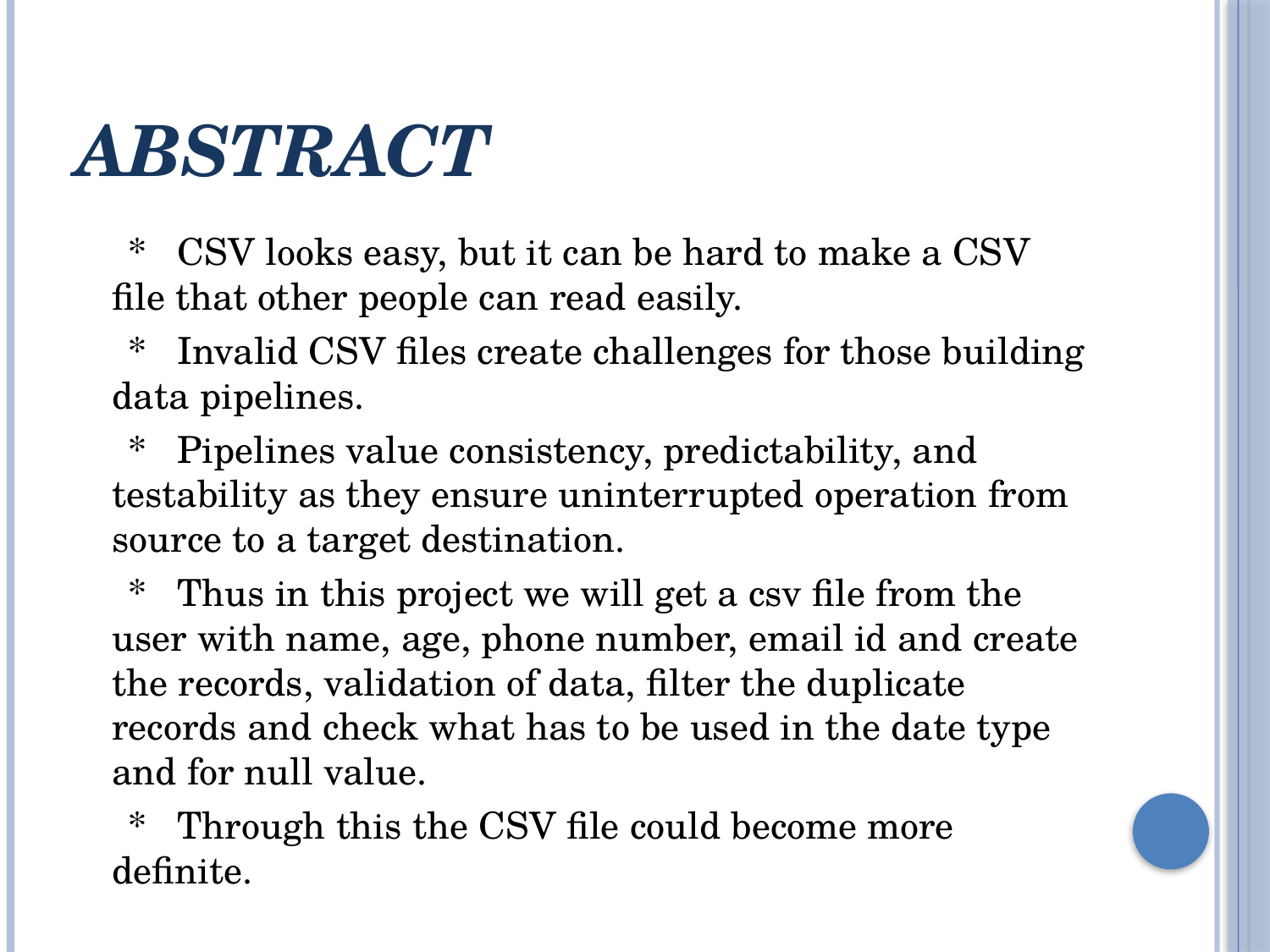

# abstract
     *   CSV looks easy, but it can be hard to make a CSV file that other people can read easily.
     *   Invalid CSV files create challenges for those building data pipelines.
     *   Pipelines value consistency, predictability, and         testability as they ensure uninterrupted operation from source to a target destination.
     *   Thus in this project we will get a csv file from the user with name, age, phone number, email id and create the records, validation of data, filter the duplicate records and check what has to be used in the date type and for null value.
     *   Through this the CSV file could become more definite.